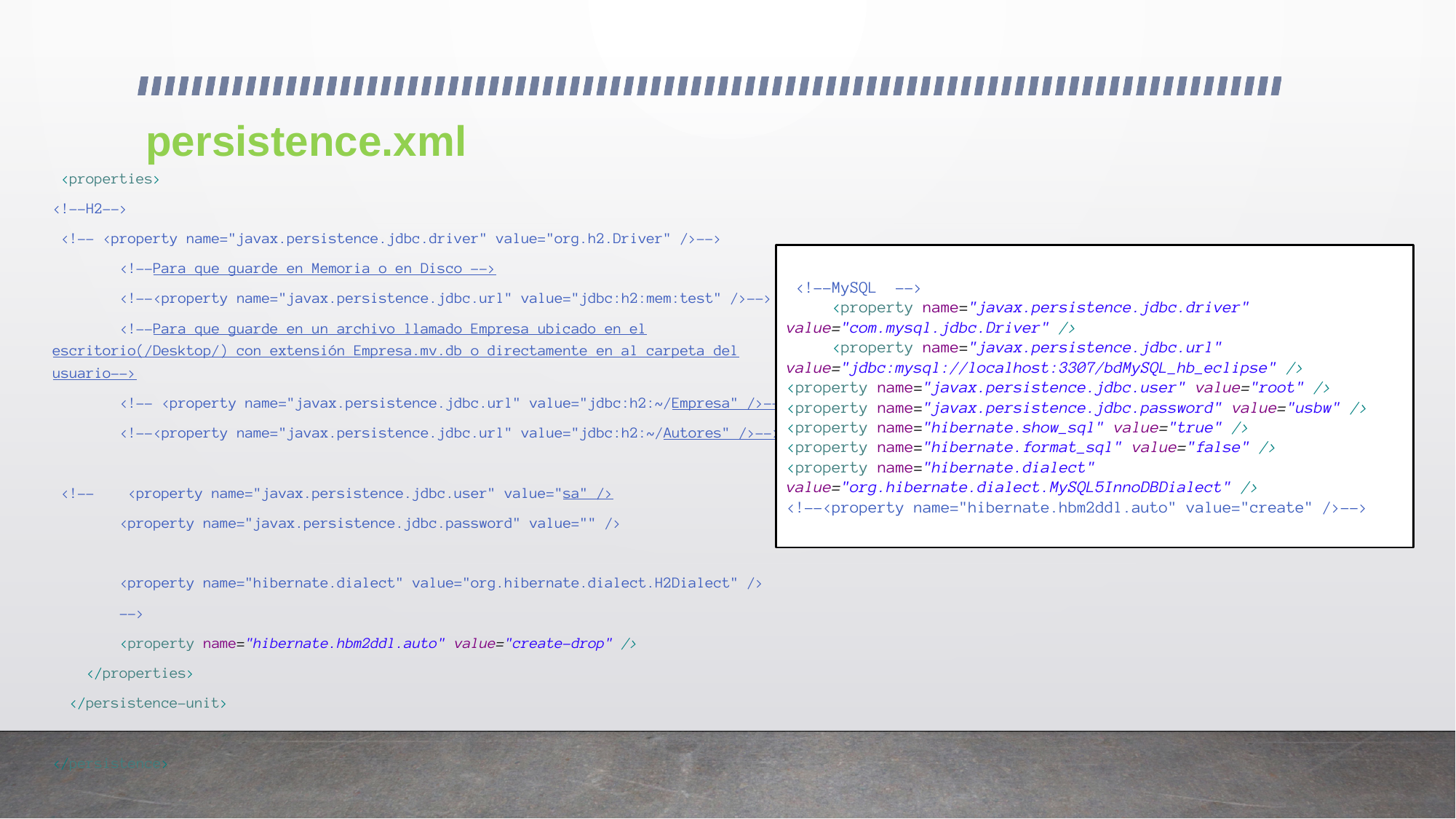

# persistence.xml
 <properties>
<!--H2-->
 <!-- <property name="javax.persistence.jdbc.driver" value="org.h2.Driver" />-->
        <!--Para que guarde en Memoria o en Disco -->
        <!--<property name="javax.persistence.jdbc.url" value="jdbc:h2:mem:test" />-->
        <!--Para que guarde en un archivo llamado Empresa ubicado en el escritorio(/Desktop/) con extensión Empresa.mv.db o directamente en al carpeta del usuario-->
        <!-- <property name="javax.persistence.jdbc.url" value="jdbc:h2:~/Empresa" />-->
        <!--<property name="javax.persistence.jdbc.url" value="jdbc:h2:~/Autores" />-->

 <!--    <property name="javax.persistence.jdbc.user" value="sa" />
        <property name="javax.persistence.jdbc.password" value="" />

        <property name="hibernate.dialect" value="org.hibernate.dialect.H2Dialect" />
        -->
        <property name="hibernate.hbm2ddl.auto" value="create-drop" />
    </properties>
  </persistence-unit>

</persistence>
 <!--MySQL  -->
     <property name="javax.persistence.jdbc.driver" value="com.mysql.jdbc.Driver" />
     <property name="javax.persistence.jdbc.url" value="jdbc:mysql://localhost:3307/bdMySQL_hb_eclipse" />
<property name="javax.persistence.jdbc.user" value="root" />
<property name="javax.persistence.jdbc.password" value="usbw" />
<property name="hibernate.show_sql" value="true" />
<property name="hibernate.format_sql" value="false" />
<property name="hibernate.dialect" value="org.hibernate.dialect.MySQL5InnoDBDialect" />
<!--<property name="hibernate.hbm2ddl.auto" value="create" />-->